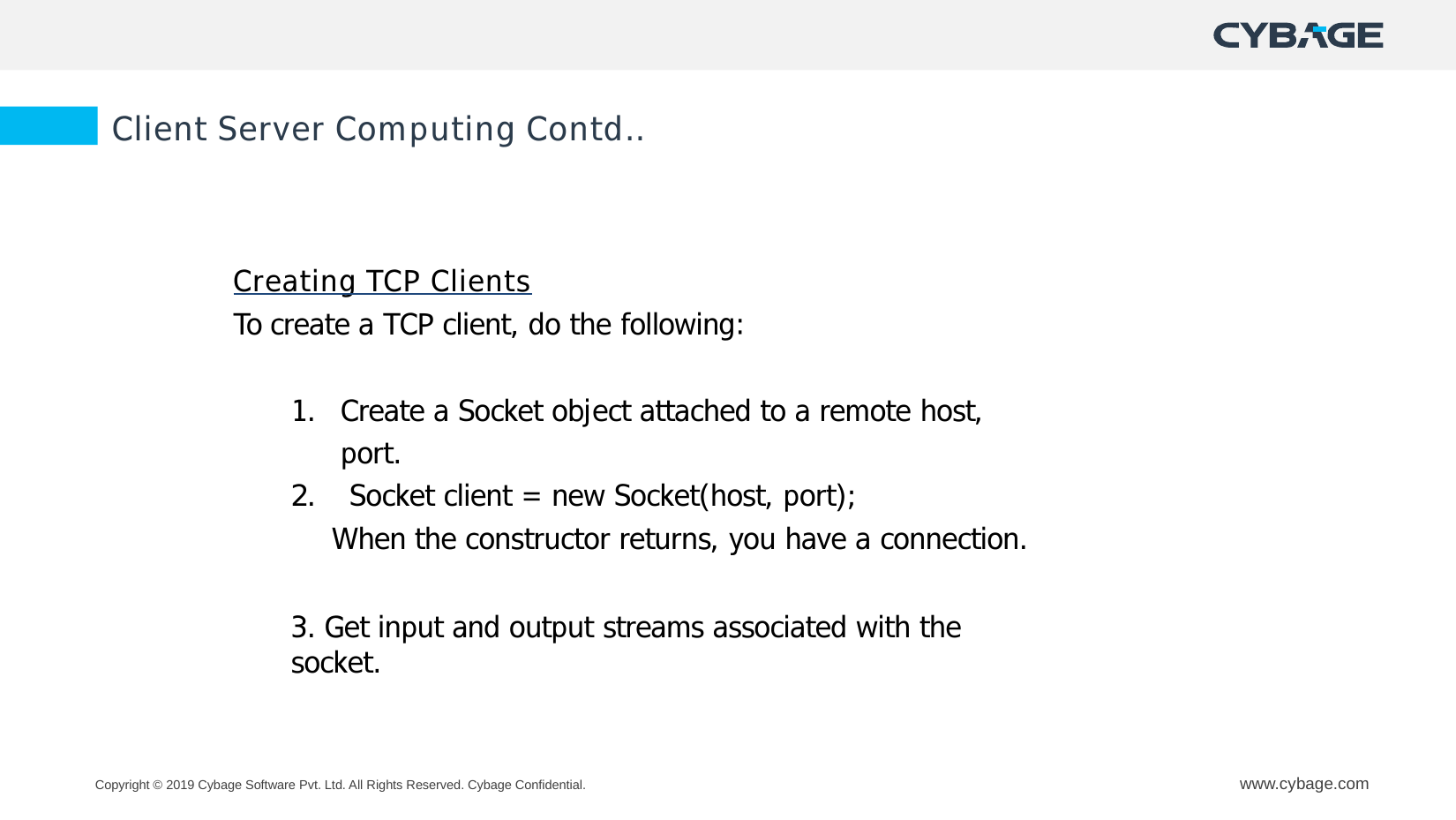

Client Server Computing Contd..

Creating TCP Clients
To create a TCP client, do the following:

Create a Socket object attached to a remote host, port.
 Socket client = new Socket(host, port);
When the constructor returns, you have a connection.

3. Get input and output streams associated with the socket.